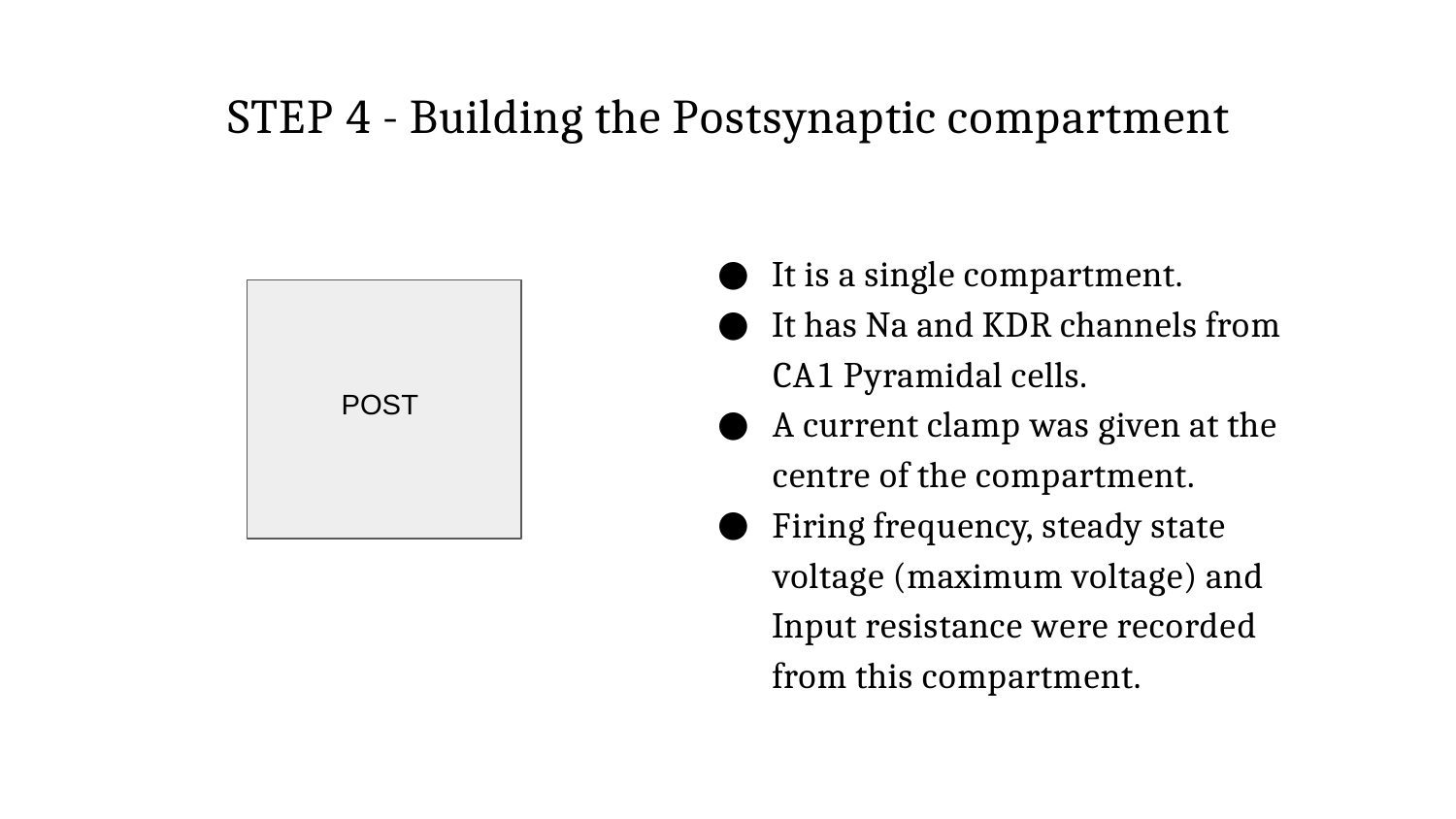

# STEP 4 - Building the Postsynaptic compartment
It is a single compartment.
It has Na and KDR channels from CA1 Pyramidal cells.
A current clamp was given at the centre of the compartment.
Firing frequency, steady state voltage (maximum voltage) and Input resistance were recorded from this compartment.

POST